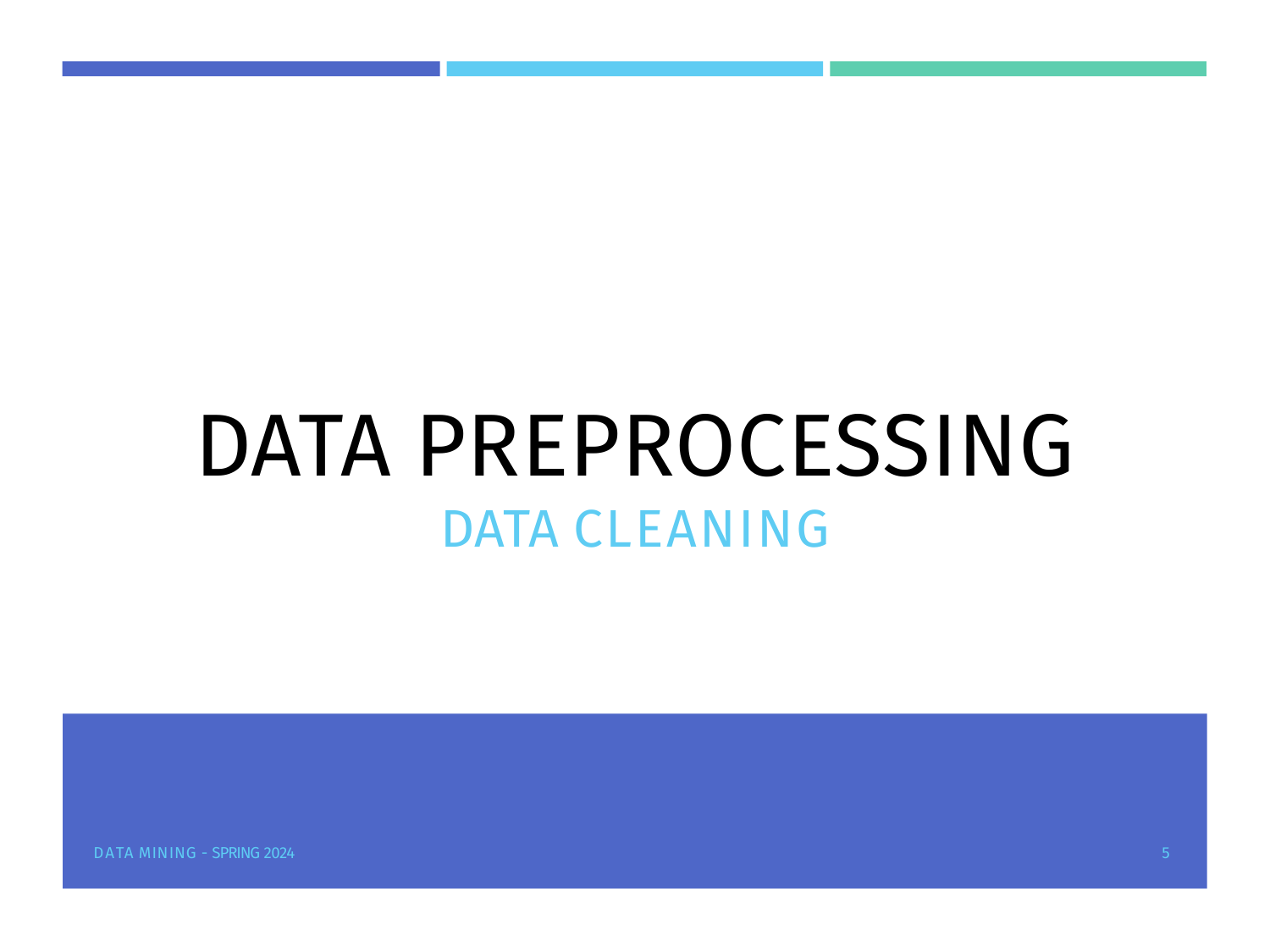

# DATA PREPROCESSING
DATA CLEANING

DATA MINING - SPRING 2024
5